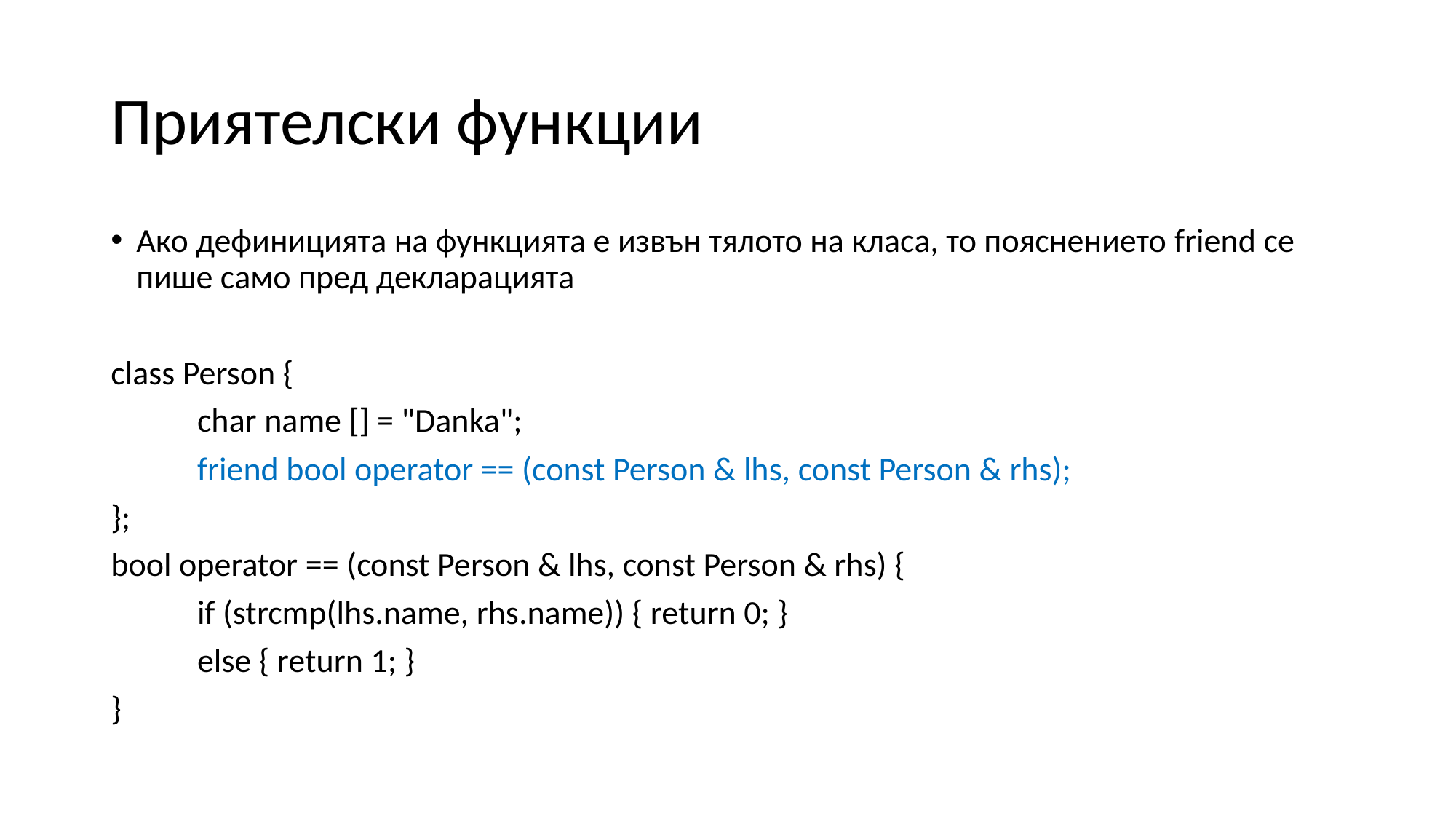

# Приятелски функции
Ако дефиницията на функцията е извън тялото на класа, то пояснението friend се пише само пред декларацията

class Person {
	char name [] = "Danka";
	friend bool operator == (const Person & lhs, const Person & rhs);
};
bool operator == (const Person & lhs, const Person & rhs) {
	if (strcmp(lhs.name, rhs.name)) { return 0; }
	else { return 1; }
}